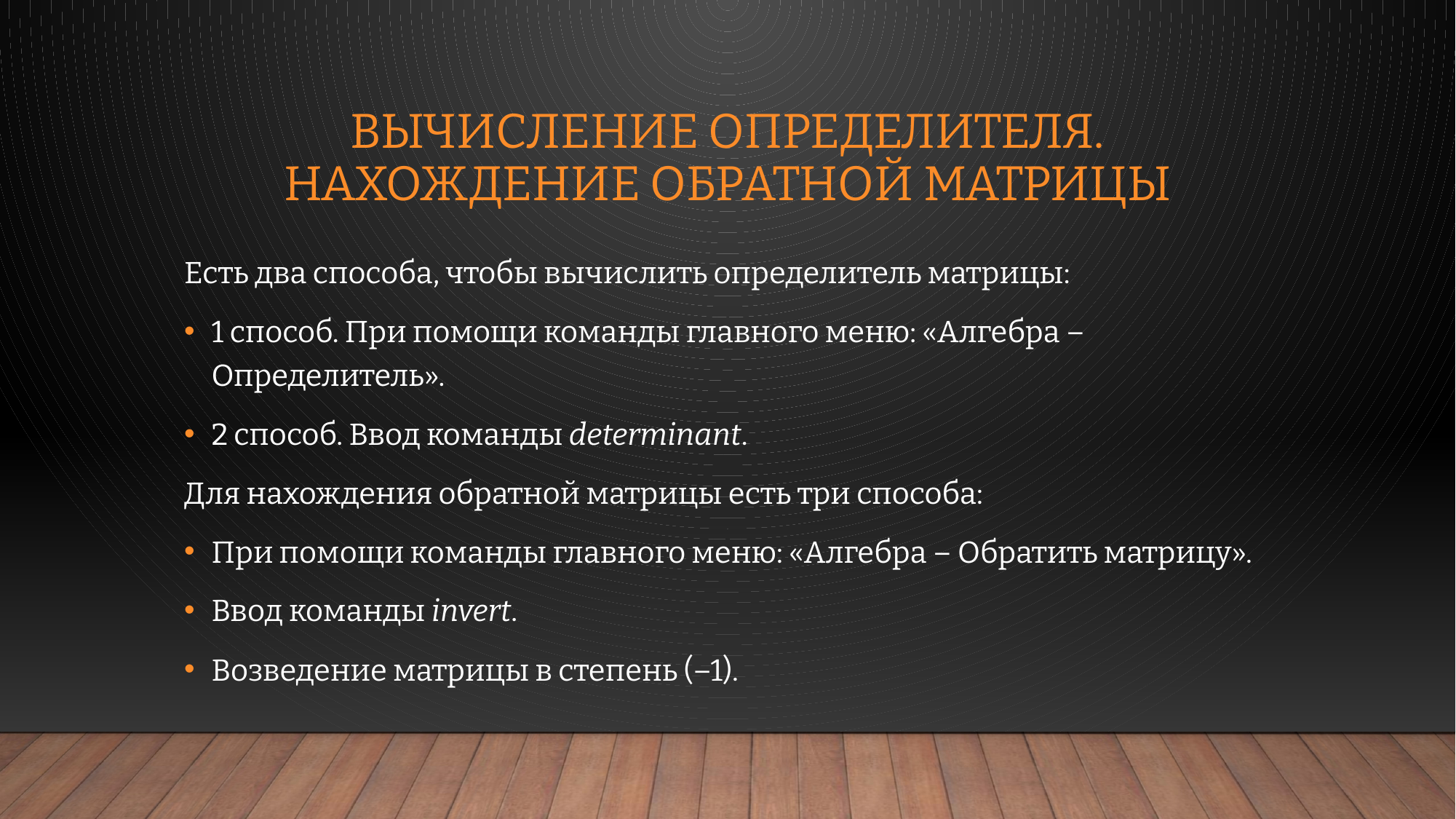

# Вычисление определителя. Нахождение обратной матрицы
Есть два способа, чтобы вычислить определитель матрицы:
1 способ. При помощи команды главного меню: «Алгебра – Определитель».
2 способ. Ввод команды determinant.
Для нахождения обратной матрицы есть три способа:
При помощи команды главного меню: «Алгебра – Обратить матрицу».
Ввод команды invert.
Возведение матрицы в степень (–1).